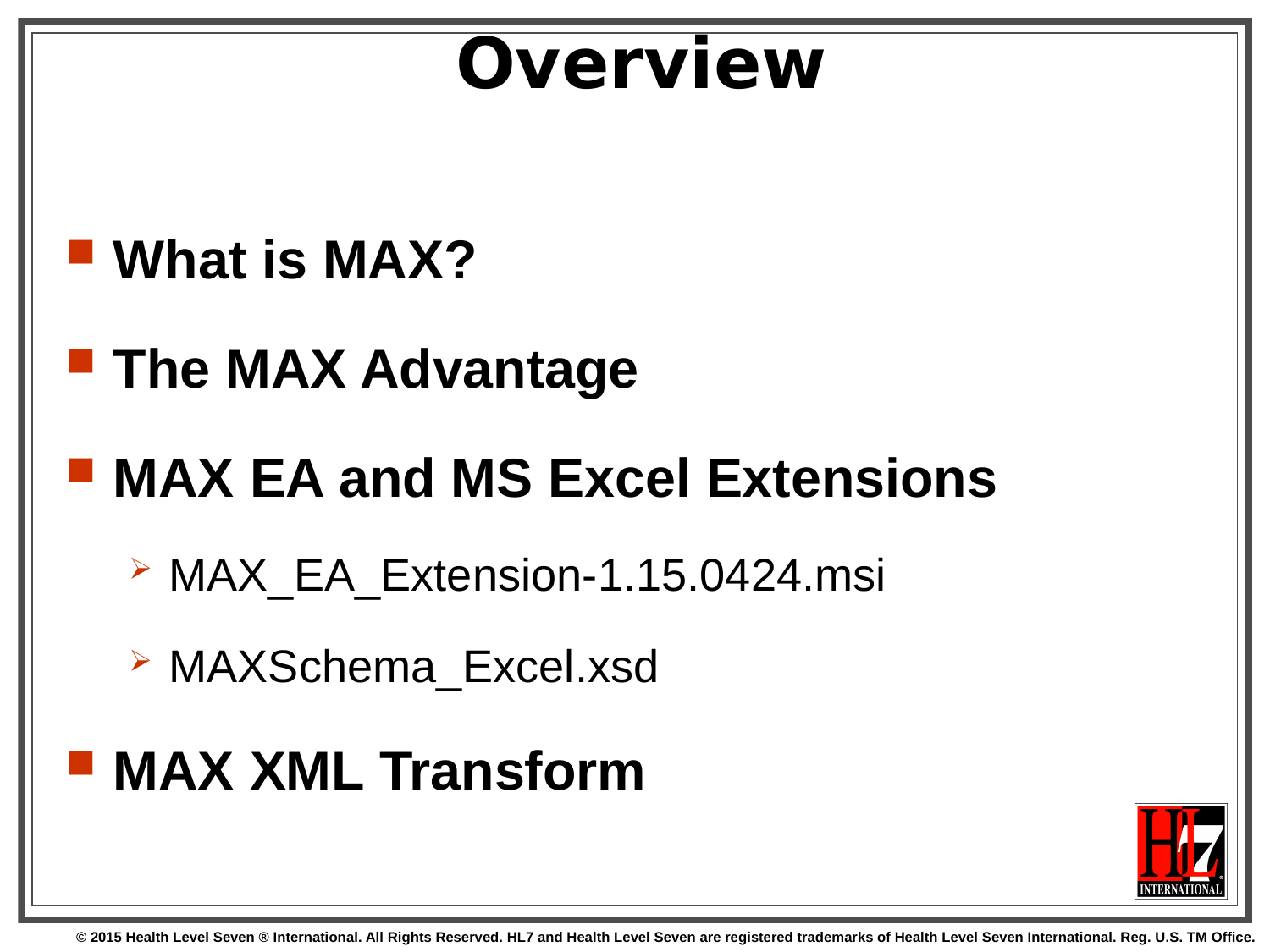

# Overview
What is MAX?
The MAX Advantage
MAX EA and MS Excel Extensions
MAX_EA_Extension-1.15.0424.msi
MAXSchema_Excel.xsd
MAX XML Transform